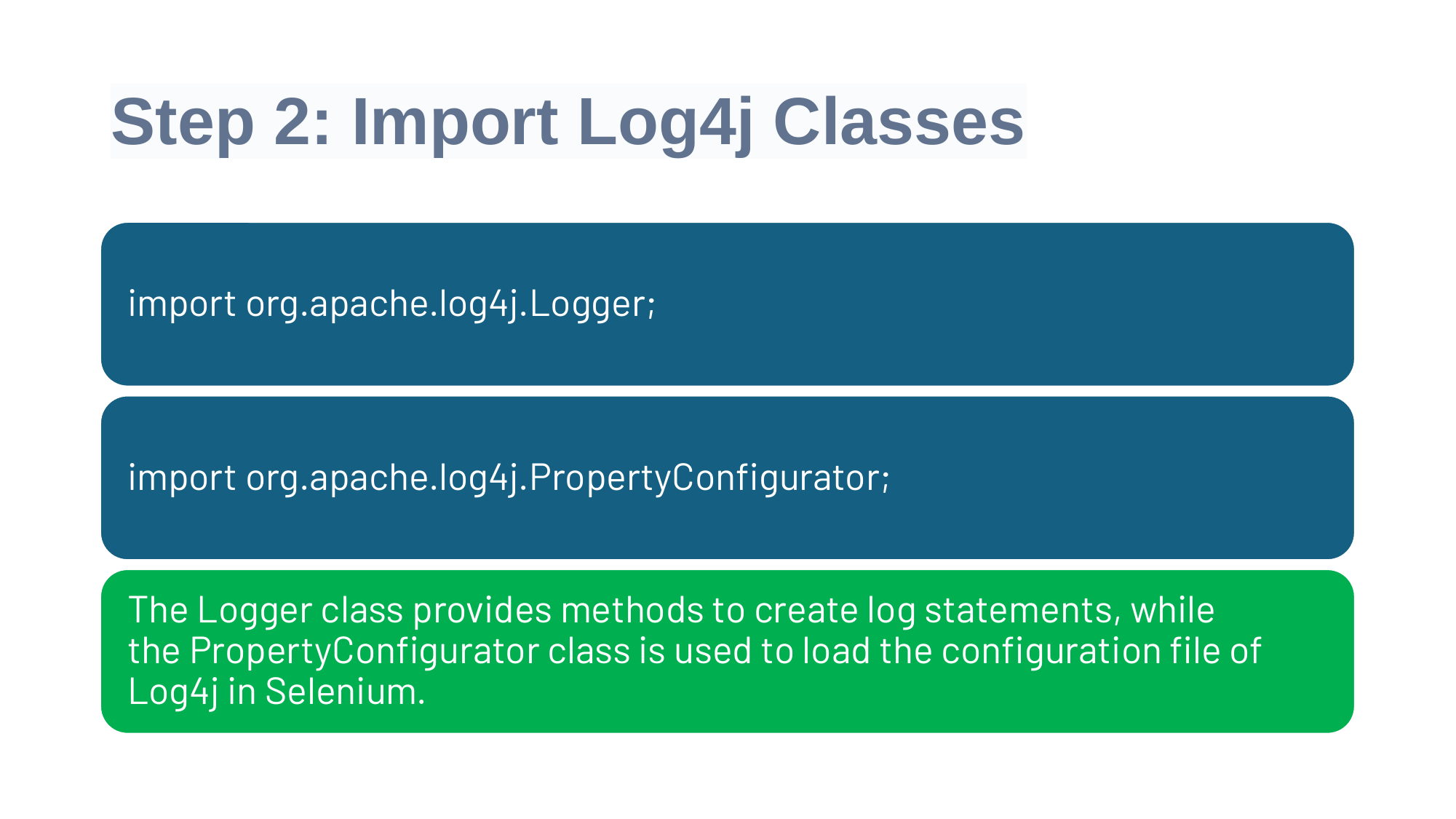

# Step 2: Import Log4j Classes
import org.apache.log4j.Logger;
import org.apache.log4j.PropertyConfigurator;
The Logger class provides methods to create log statements, while the PropertyConfigurator class is used to load the configuration file of Log4j in Selenium.